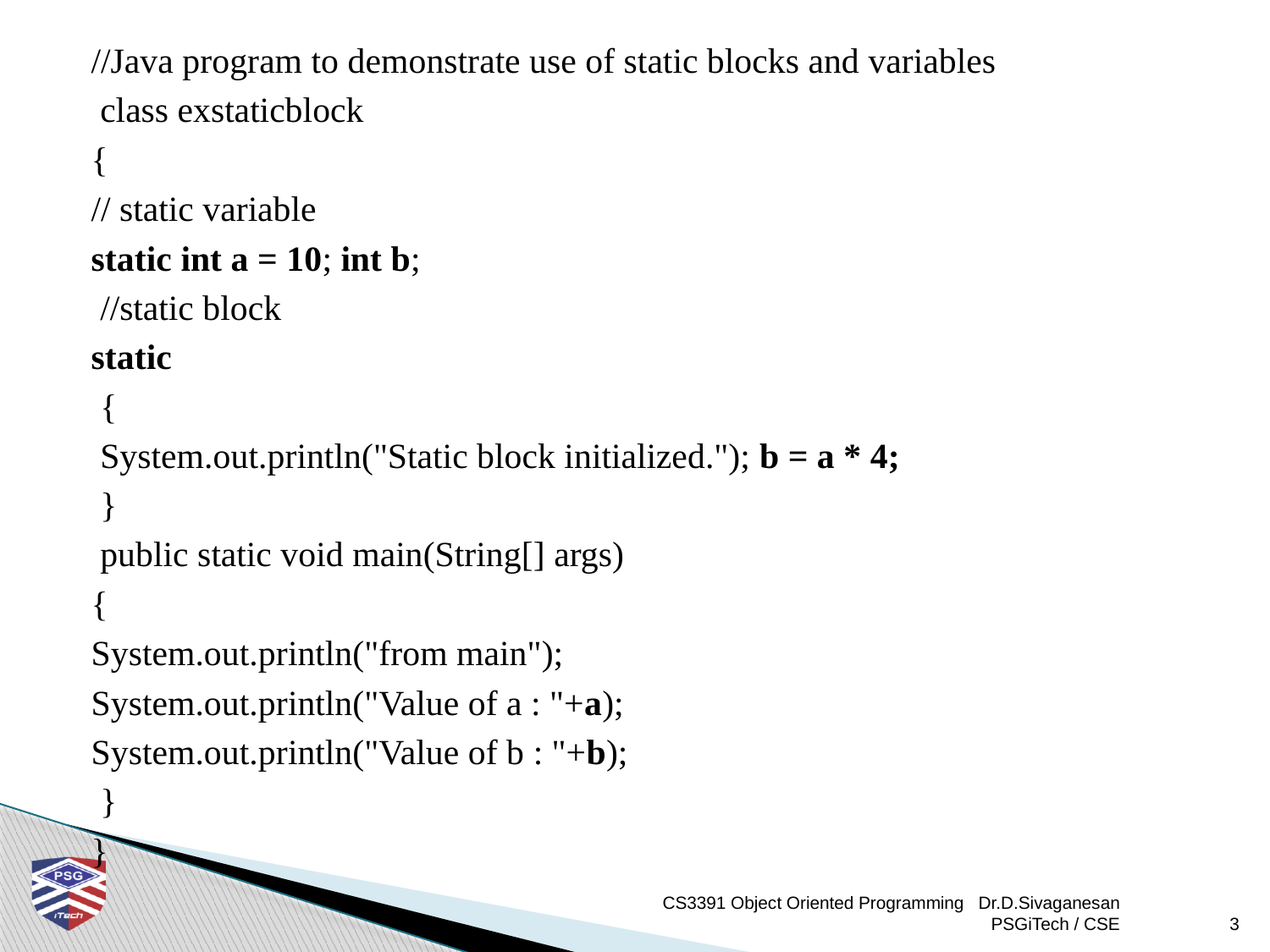

//Java program to demonstrate use of static blocks and variables
 class exstaticblock
{
// static variable
static int a = 10; int b;
 //static block
static
 {
 System.out.println("Static block initialized."); b = a * 4;
 }
 public static void main(String[] args)
{
System.out.println("from main");
System.out.println("Value of a : "+a);
System.out.println("Value of b : "+b);
 }
}
CS3391 Object Oriented Programming   Dr.D.Sivaganesan PSGiTech / CSE
3